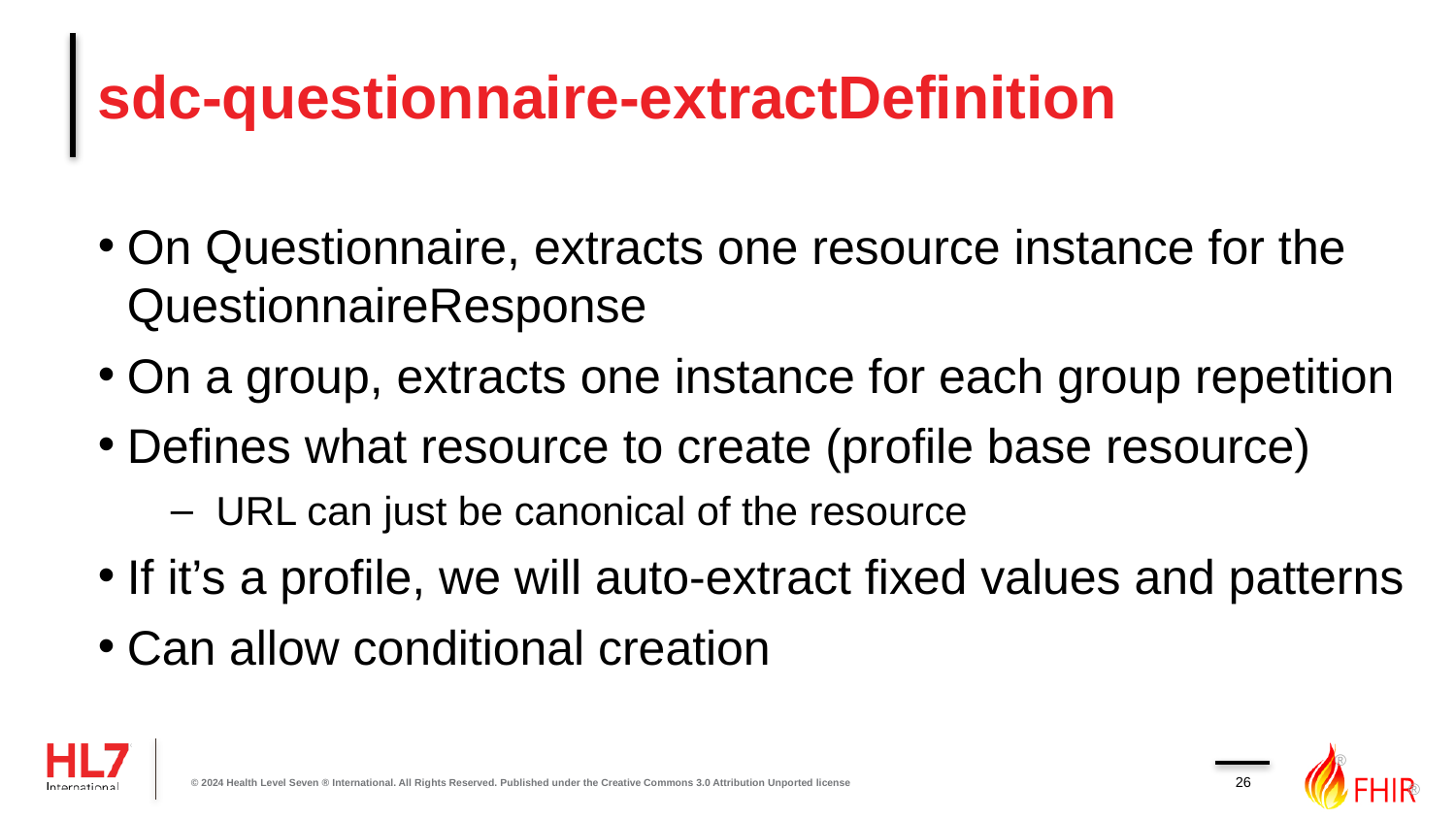

# sdc-questionnaire-extractDefinition
On Questionnaire, extracts one resource instance for the QuestionnaireResponse
On a group, extracts one instance for each group repetition
Defines what resource to create (profile base resource)
URL can just be canonical of the resource
If it’s a profile, we will auto-extract fixed values and patterns
Can allow conditional creation
26
© 2024 Health Level Seven ® International. All Rights Reserved. Published under the Creative Commons 3.0 Attribution Unported license